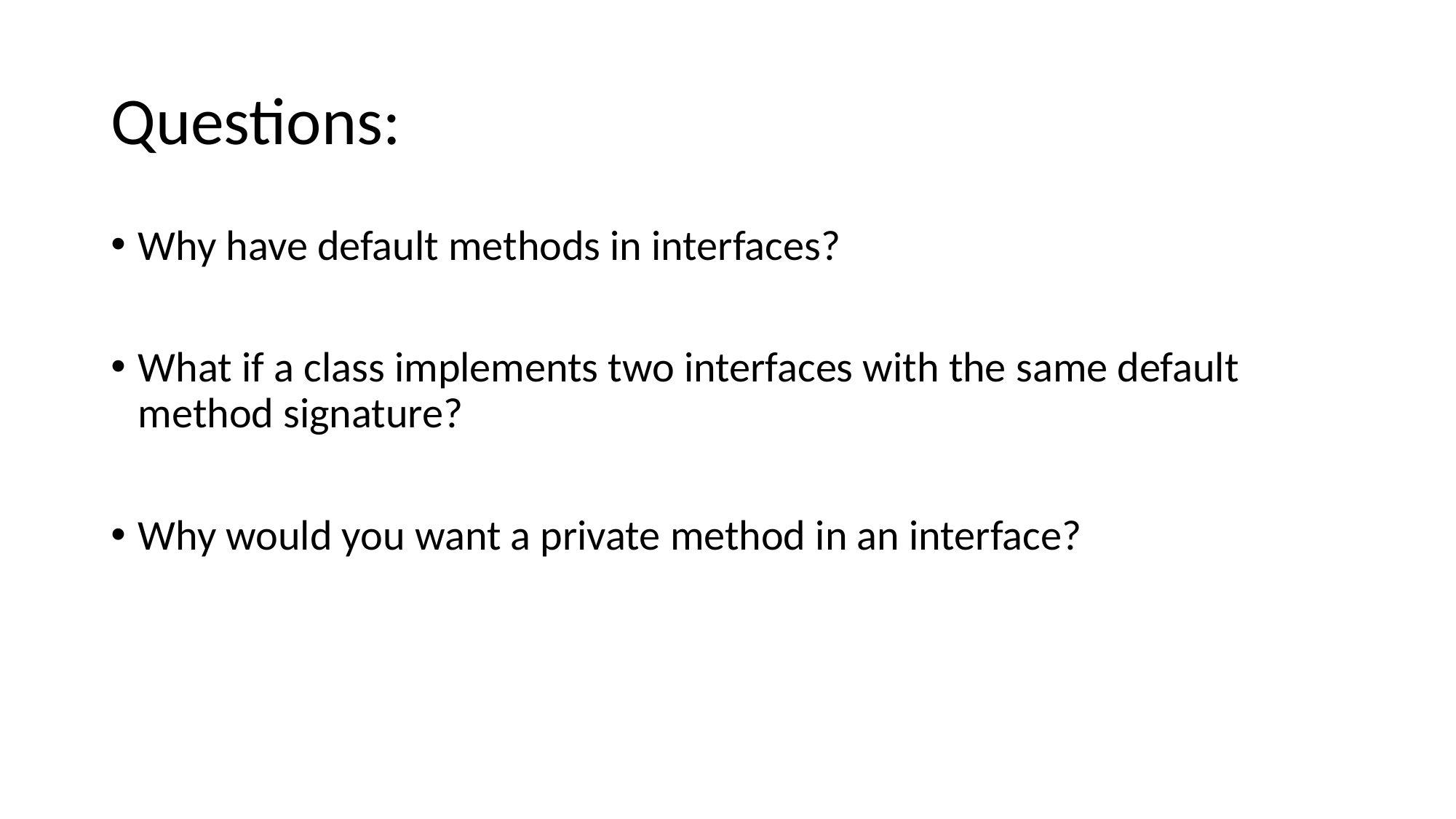

# Questions:
Why have default methods in interfaces?

What if a class implements two interfaces with the same default method signature?

Why would you want a private method in an interface?